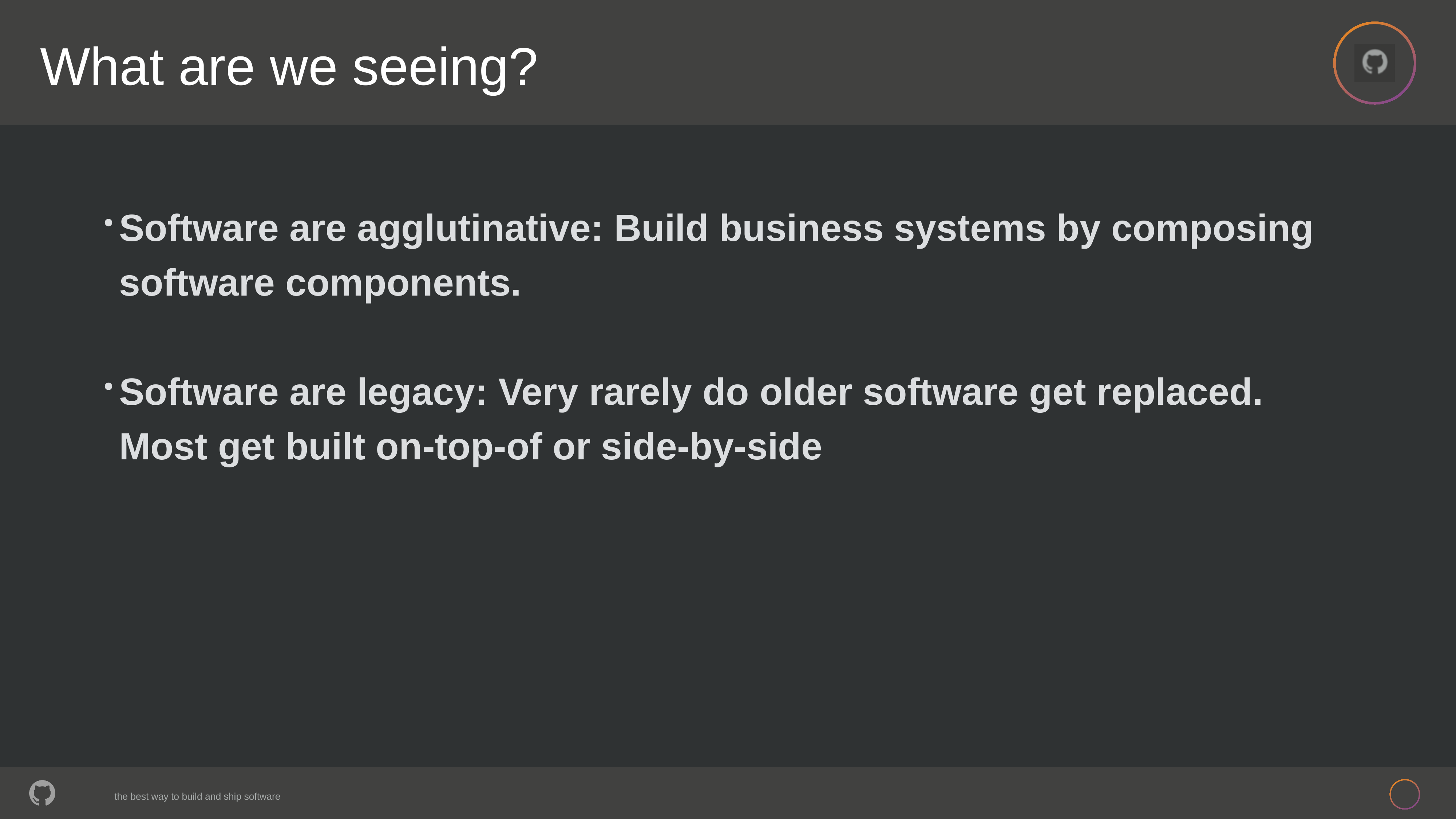

# What are we seeing?
Software are agglutinative: Build business systems by composing software components.

Software are legacy: Very rarely do older software get replaced. Most get built on-top-of or side-by-side
5